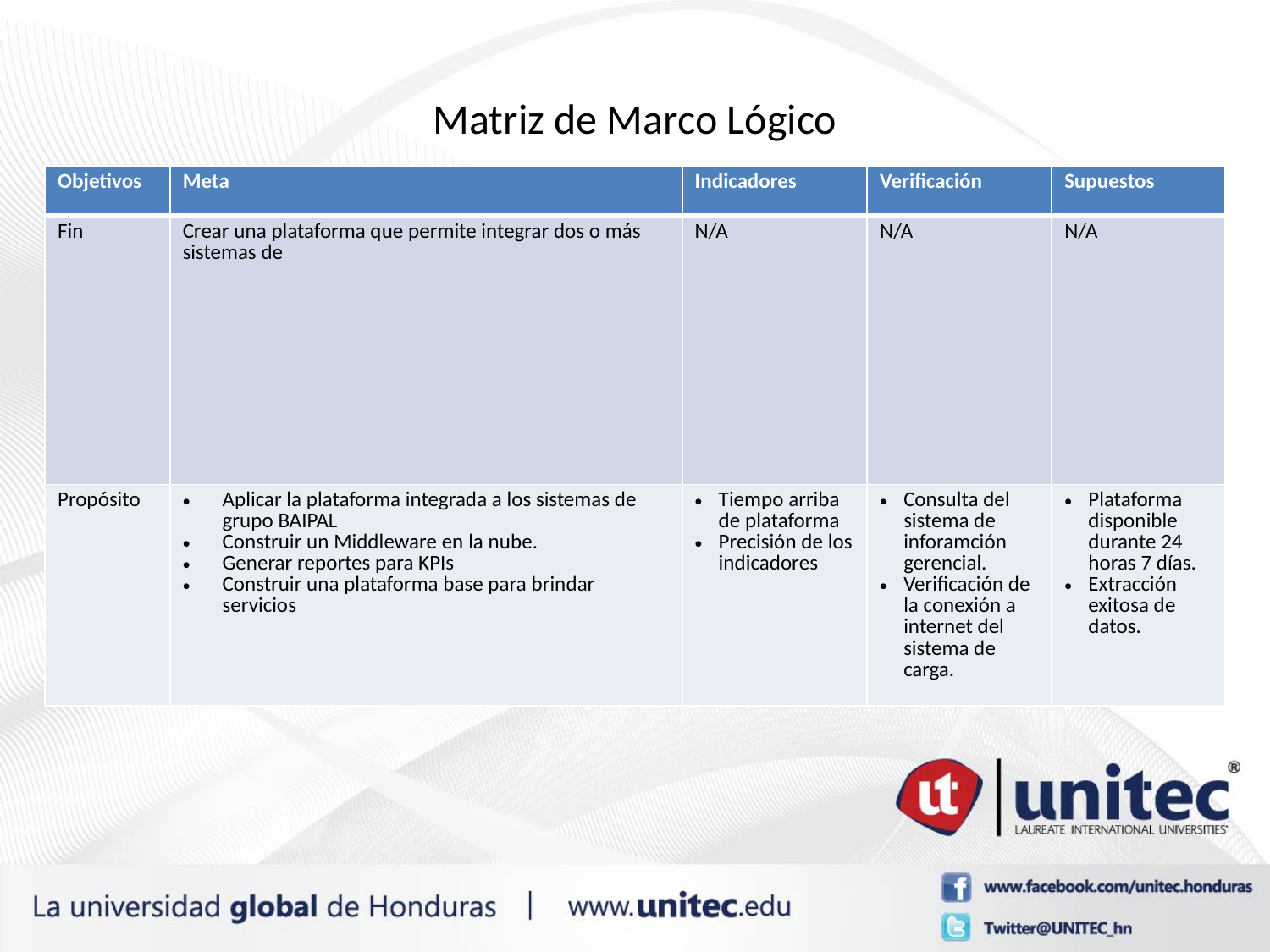

# Matriz de Marco Lógico
| Objetivos | Meta | Indicadores | Verificación | Supuestos |
| --- | --- | --- | --- | --- |
| Fin | Crear una plataforma que permite integrar dos o más sistemas de | N/A | N/A | N/A |
| Propósito | Aplicar la plataforma integrada a los sistemas de grupo BAIPAL Construir un Middleware en la nube. Generar reportes para KPIs Construir una plataforma base para brindar servicios | Tiempo arriba de plataforma Precisión de los indicadores | Consulta del sistema de inforamción gerencial. Verificación de la conexión a internet del sistema de carga. | Plataforma disponible durante 24 horas 7 días. Extracción exitosa de datos. |